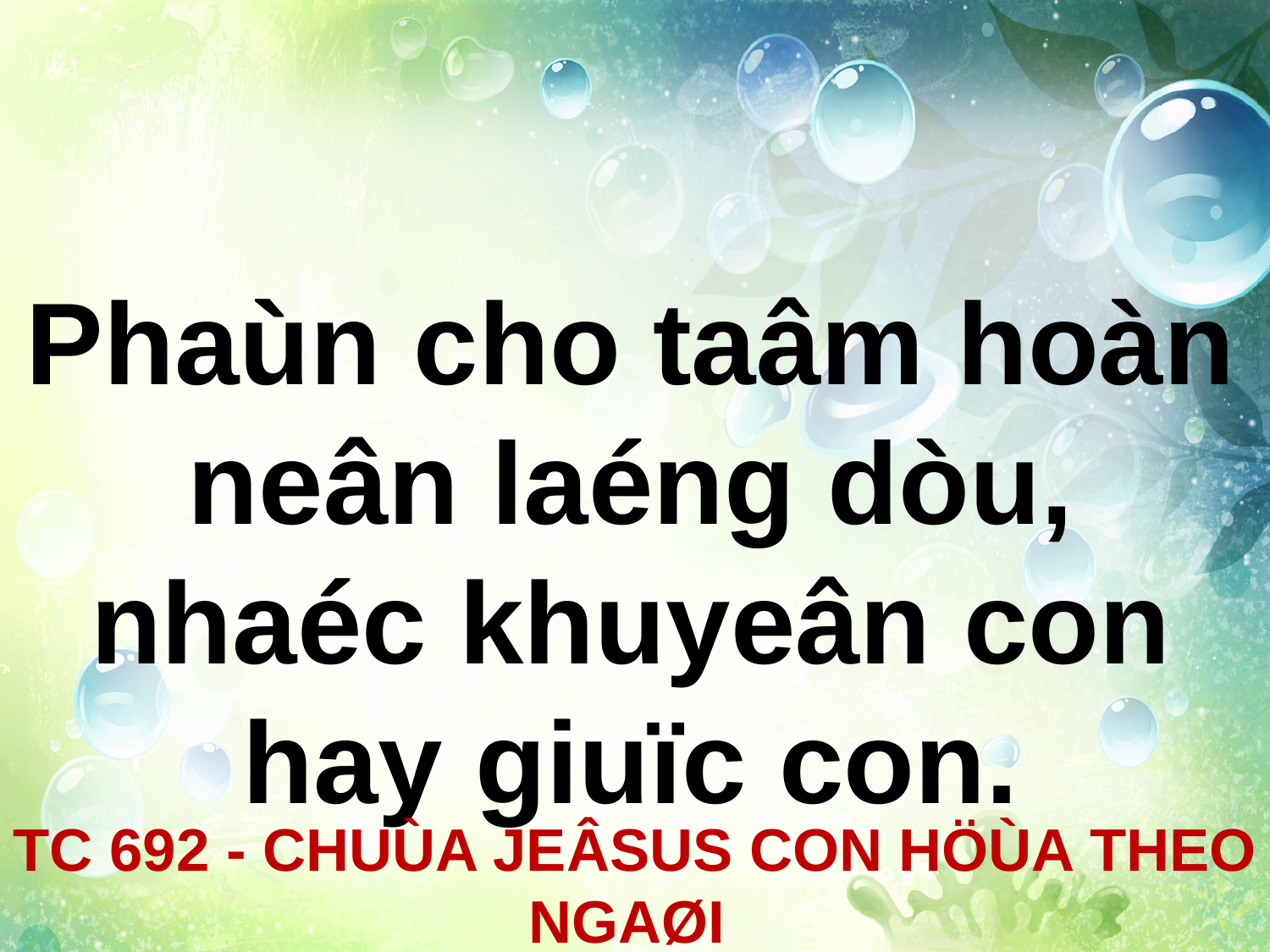

Phaùn cho taâm hoàn neân laéng dòu, nhaéc khuyeân con hay giuïc con.
TC 692 - CHUÙA JEÂSUS CON HÖÙA THEO NGAØI